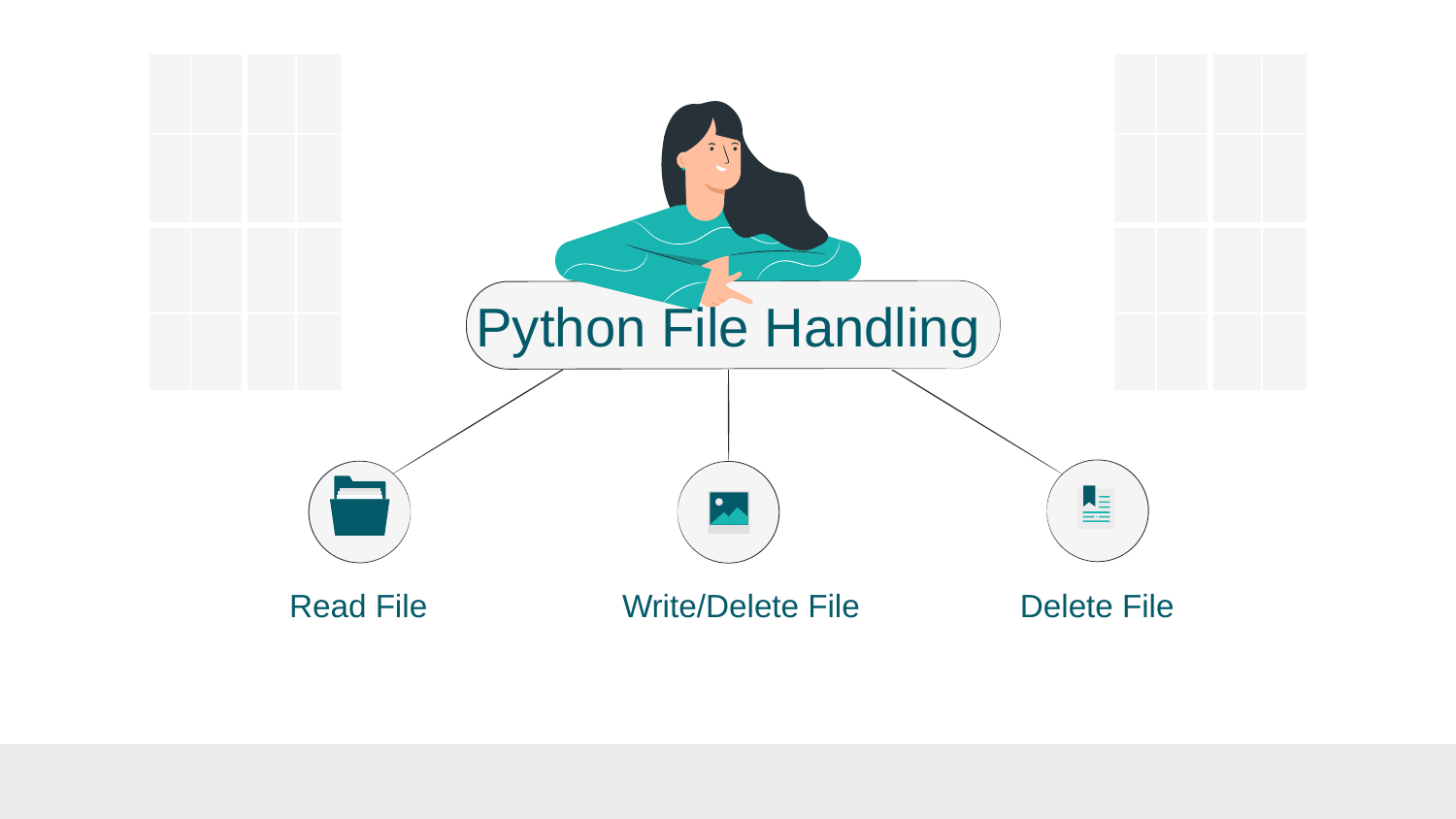

# Python File Handling

Read File
Write/Delete File
Delete File